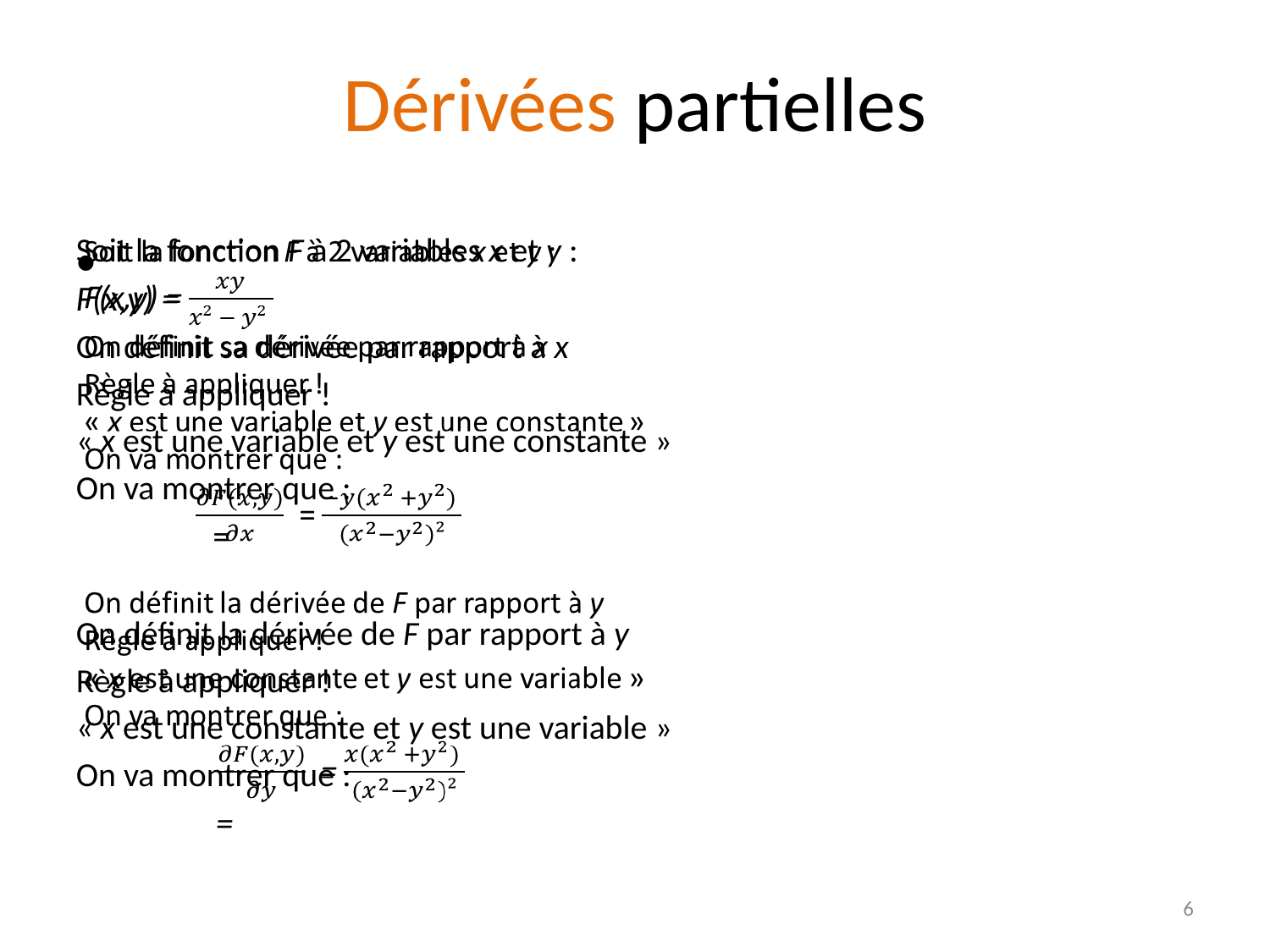

Dérivées partielles
Soit la fonction F à 2 variables x et y :
F(x,y) =
On définit sa dérivée par rapport à x
Règle à appliquer !
« x est une variable et y est une constante »
On va montrer que :
                 =

On définit la dérivée de F par rapport à y
Règle à appliquer !
« x est une constante et y est une variable »
On va montrer que :
	   =

6